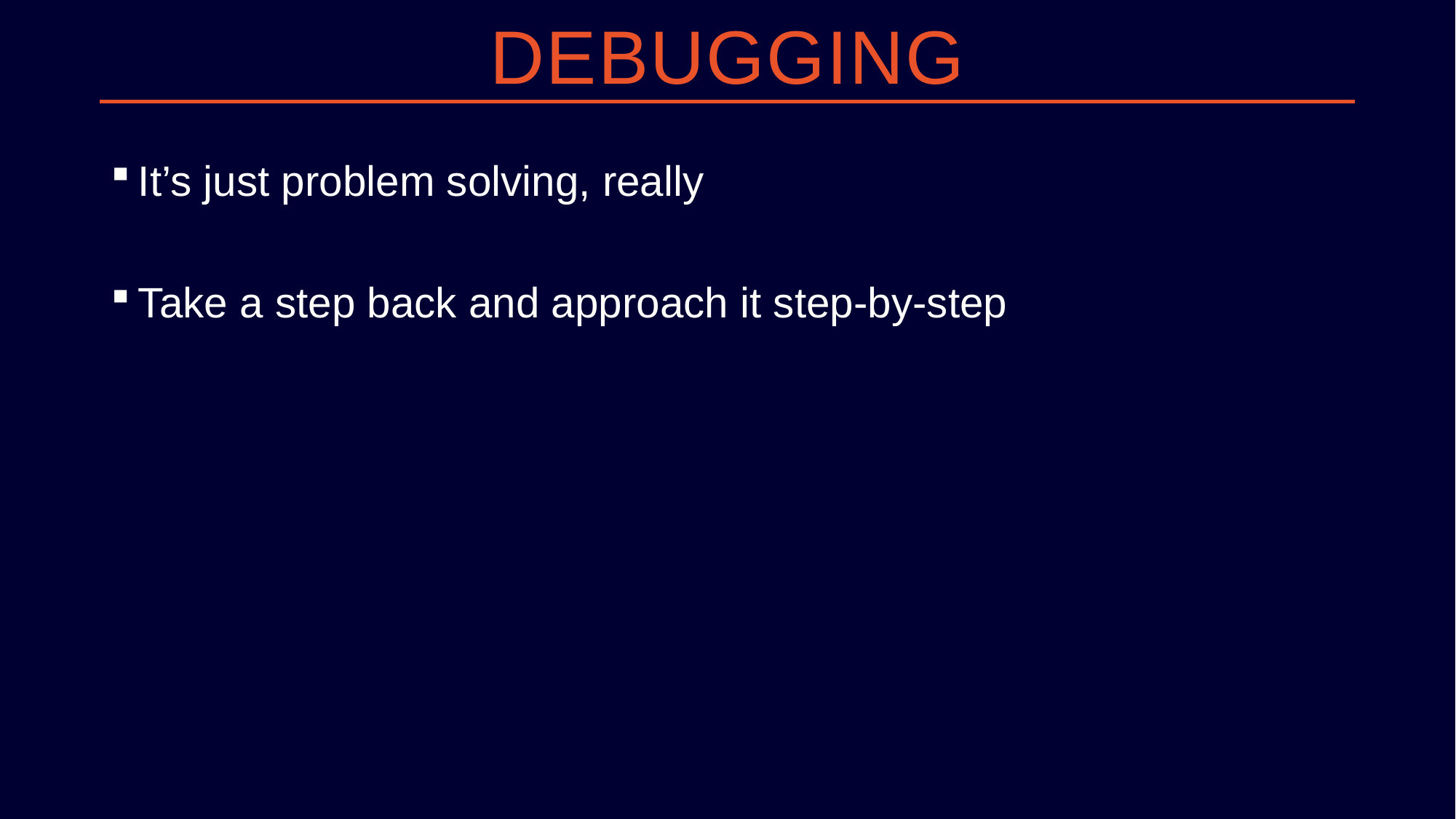

# DEBUGGING
It’s just problem solving, really

Take a step back and approach it step-by-step